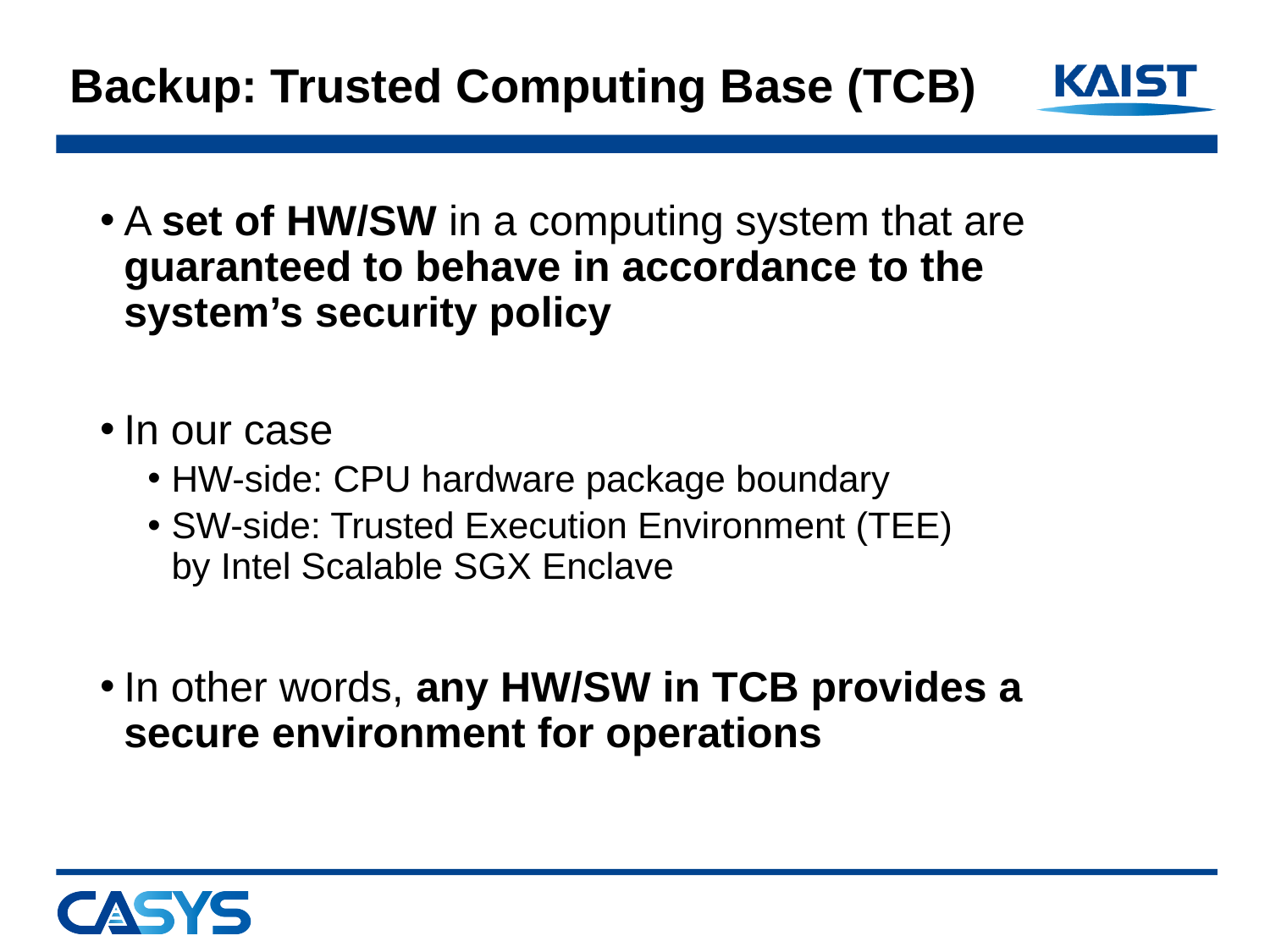

# Backup: Trusted Computing Base (TCB)
A set of HW/SW in a computing system that are guaranteed to behave in accordance to the system’s security policy

In our case
HW-side: CPU hardware package boundary
SW-side: Trusted Execution Environment (TEE)
by Intel Scalable SGX Enclave

In other words, any HW/SW in TCB provides a secure environment for operations